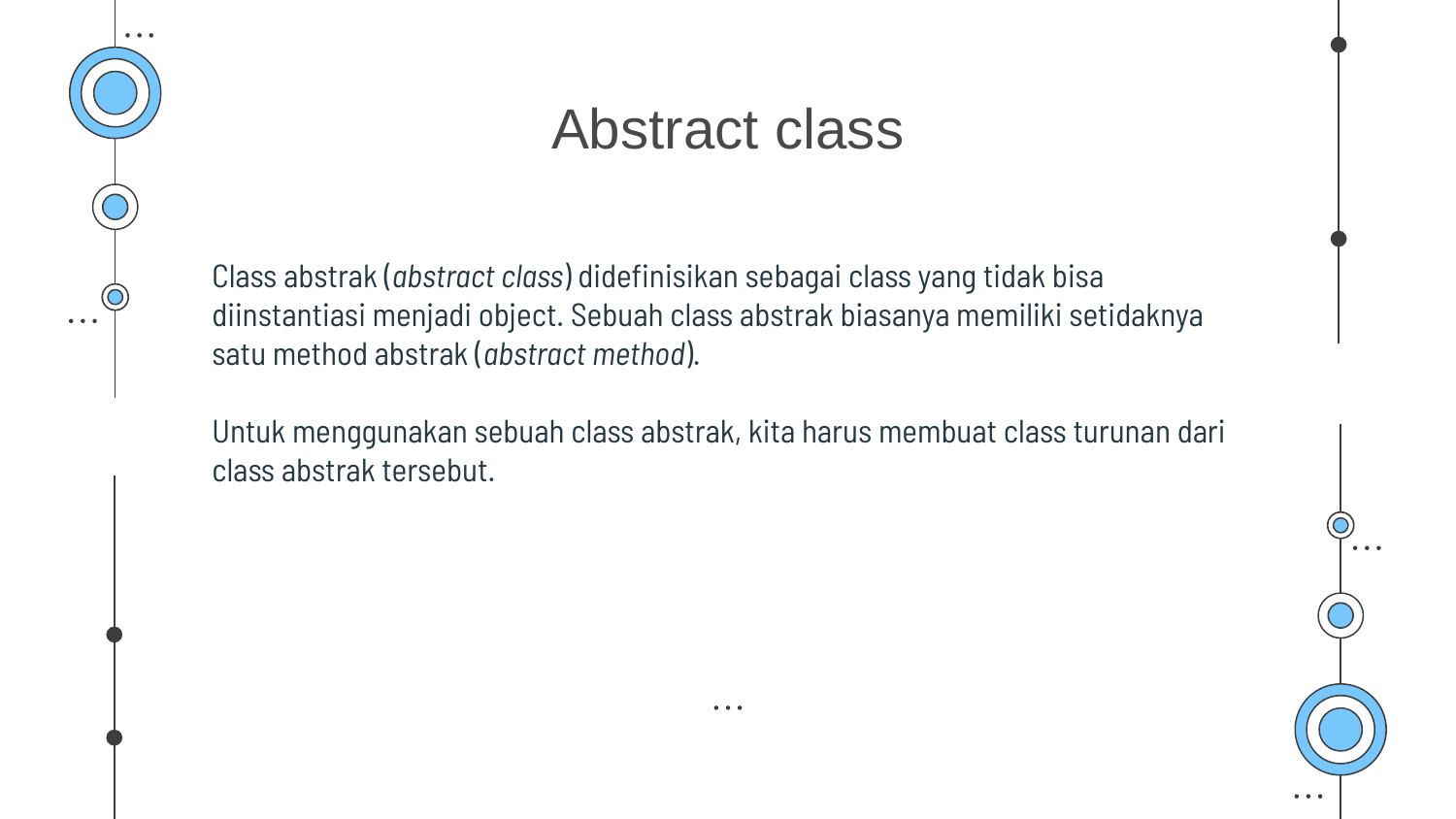

# Abstract class
Class abstrak (abstract class) didefinisikan sebagai class yang tidak bisa diinstantiasi menjadi object. Sebuah class abstrak biasanya memiliki setidaknya satu method abstrak (abstract method).

Untuk menggunakan sebuah class abstrak, kita harus membuat class turunan dari class abstrak tersebut.